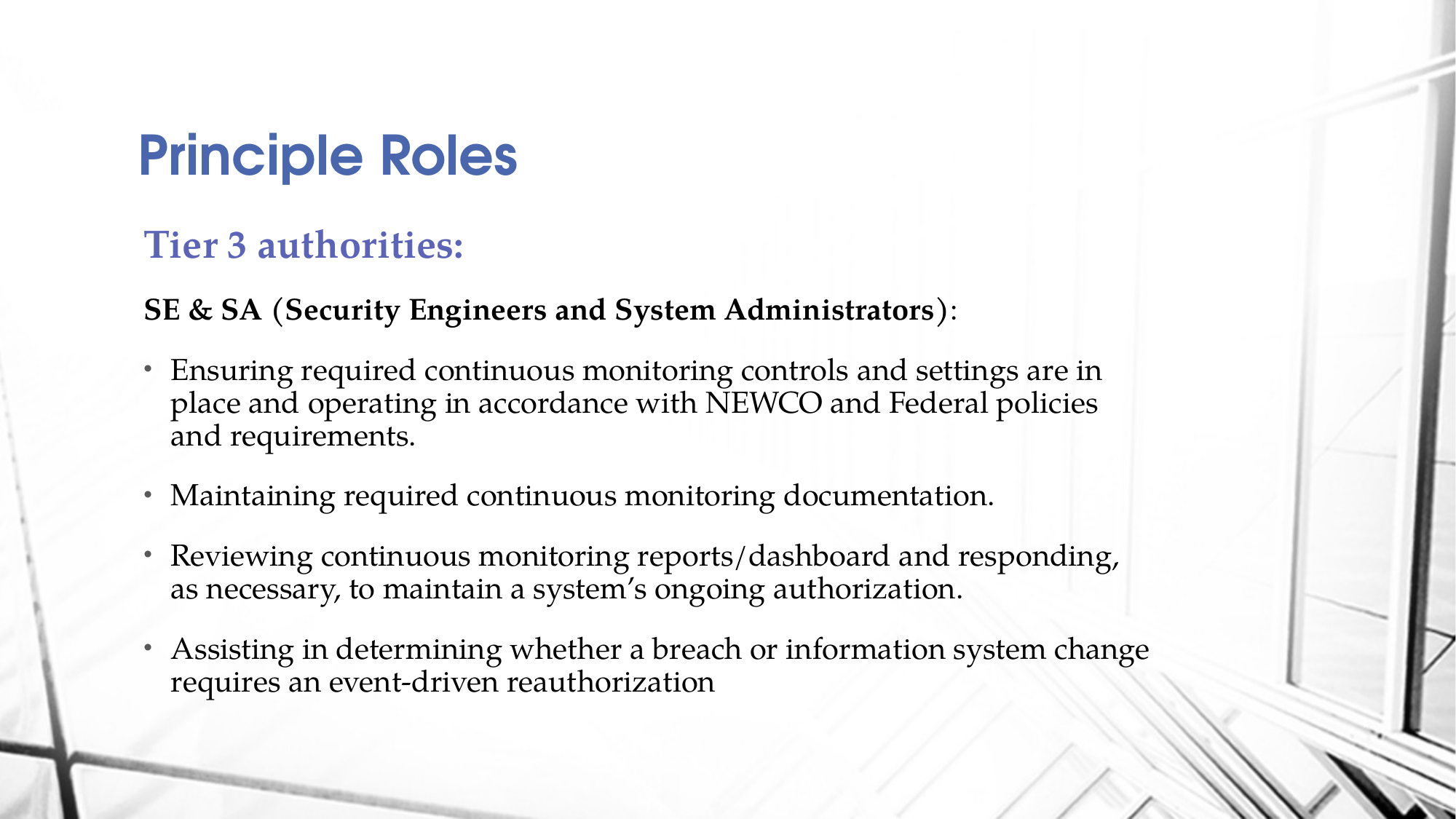

# Principle Roles
Tier 3 authorities:
SE & SA (Security Engineers and System Administrators):
Ensuring required continuous monitoring controls and settings are in place and operating in accordance with NEWCO and Federal policies and requirements.
Maintaining required continuous monitoring documentation.
Reviewing continuous monitoring reports/dashboard and responding, as necessary, to maintain a system’s ongoing authorization.
Assisting in determining whether a breach or information system change requires an event-driven reauthorization